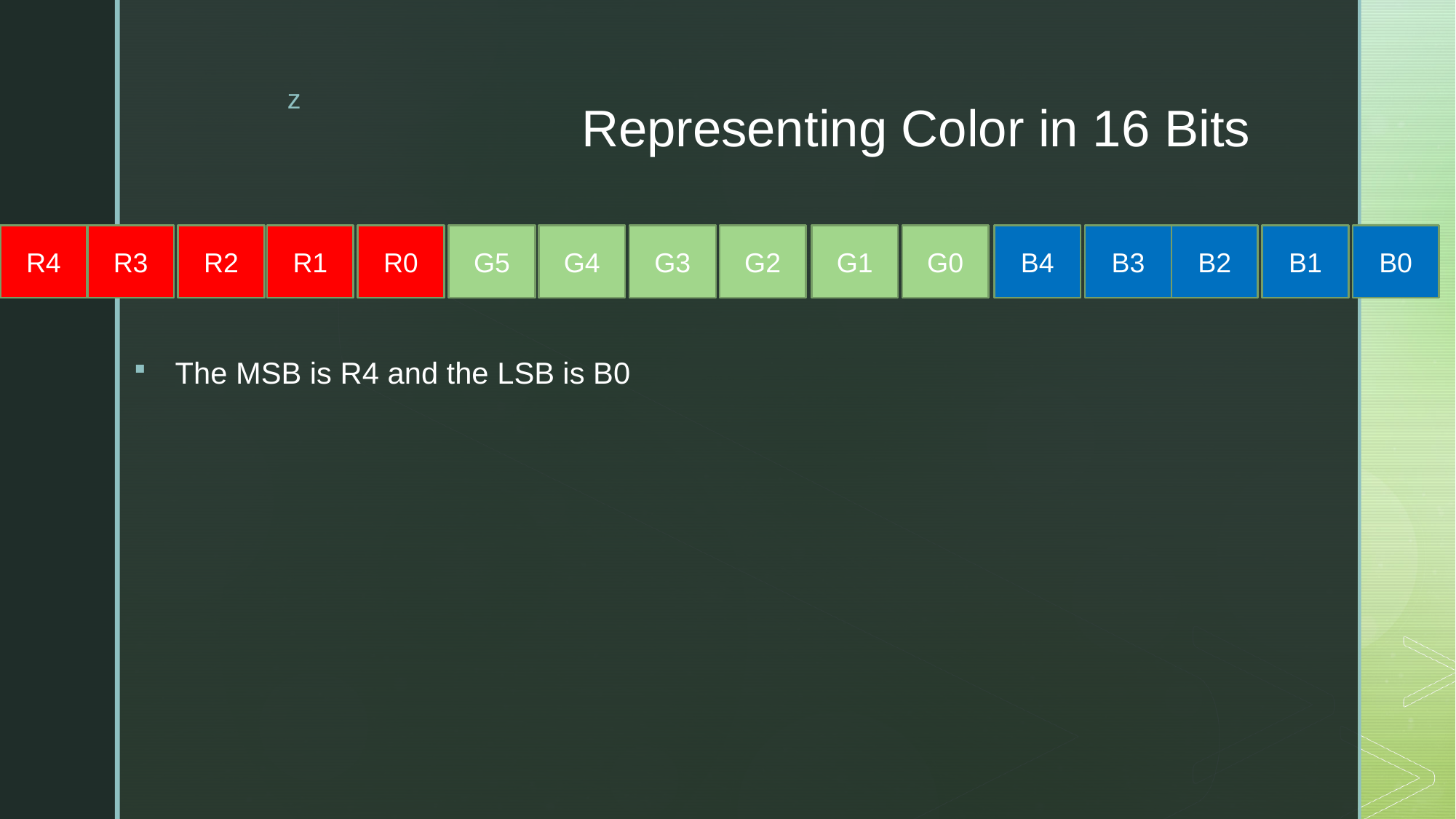

# Representing Color in 16 Bits
The MSB is R4 and the LSB is B0
R4
R3
R2
R1
R0
G5
G4
G3
G2
G1
G0
B4
B3
B2
B1
B0